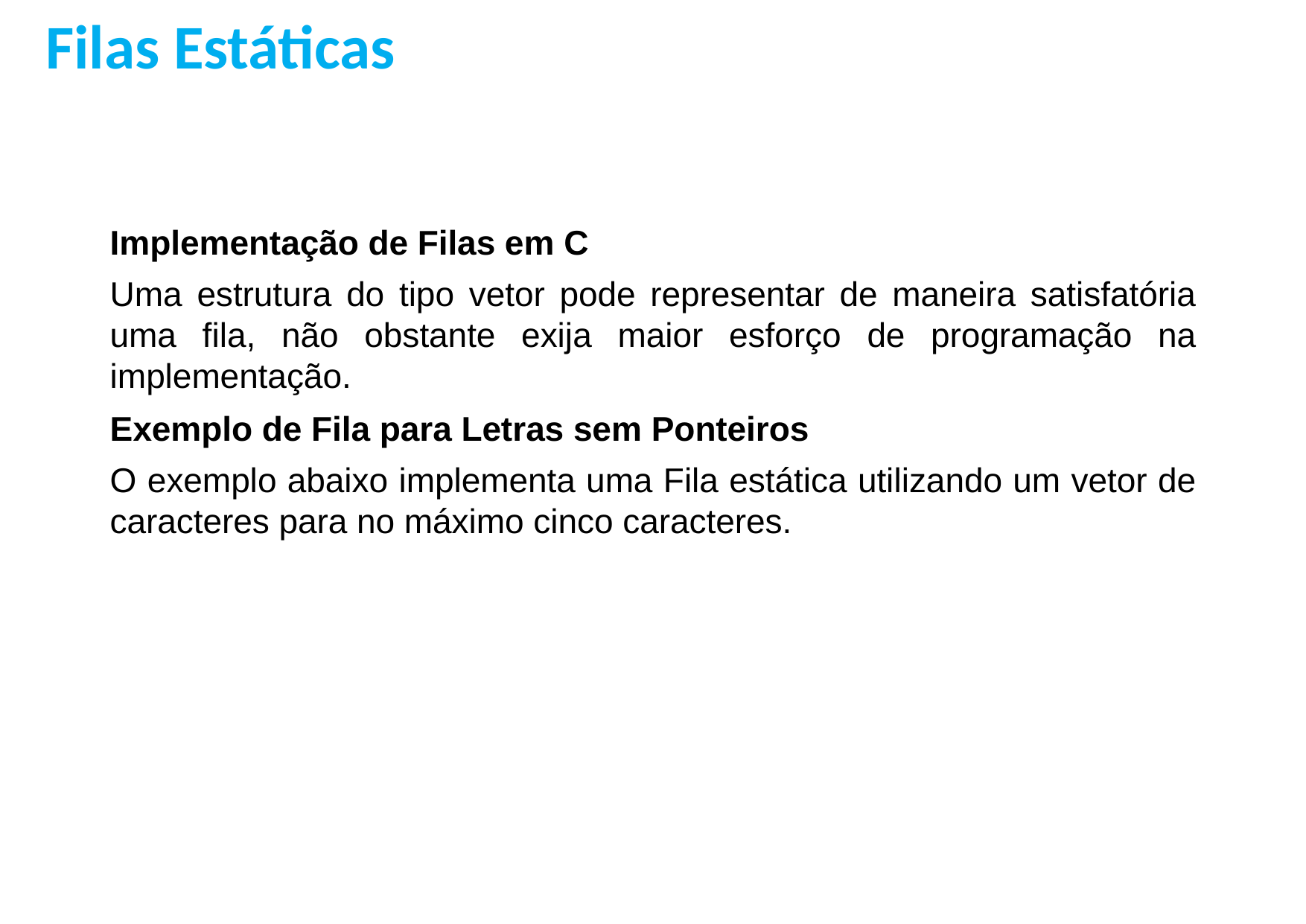

Filas Estáticas
Implementação de Filas em C
Uma estrutura do tipo vetor pode representar de maneira satisfatória uma fila, não obstante exija maior esforço de programação na implementação.
Exemplo de Fila para Letras sem Ponteiros
O exemplo abaixo implementa uma Fila estática utilizando um vetor de caracteres para no máximo cinco caracteres.